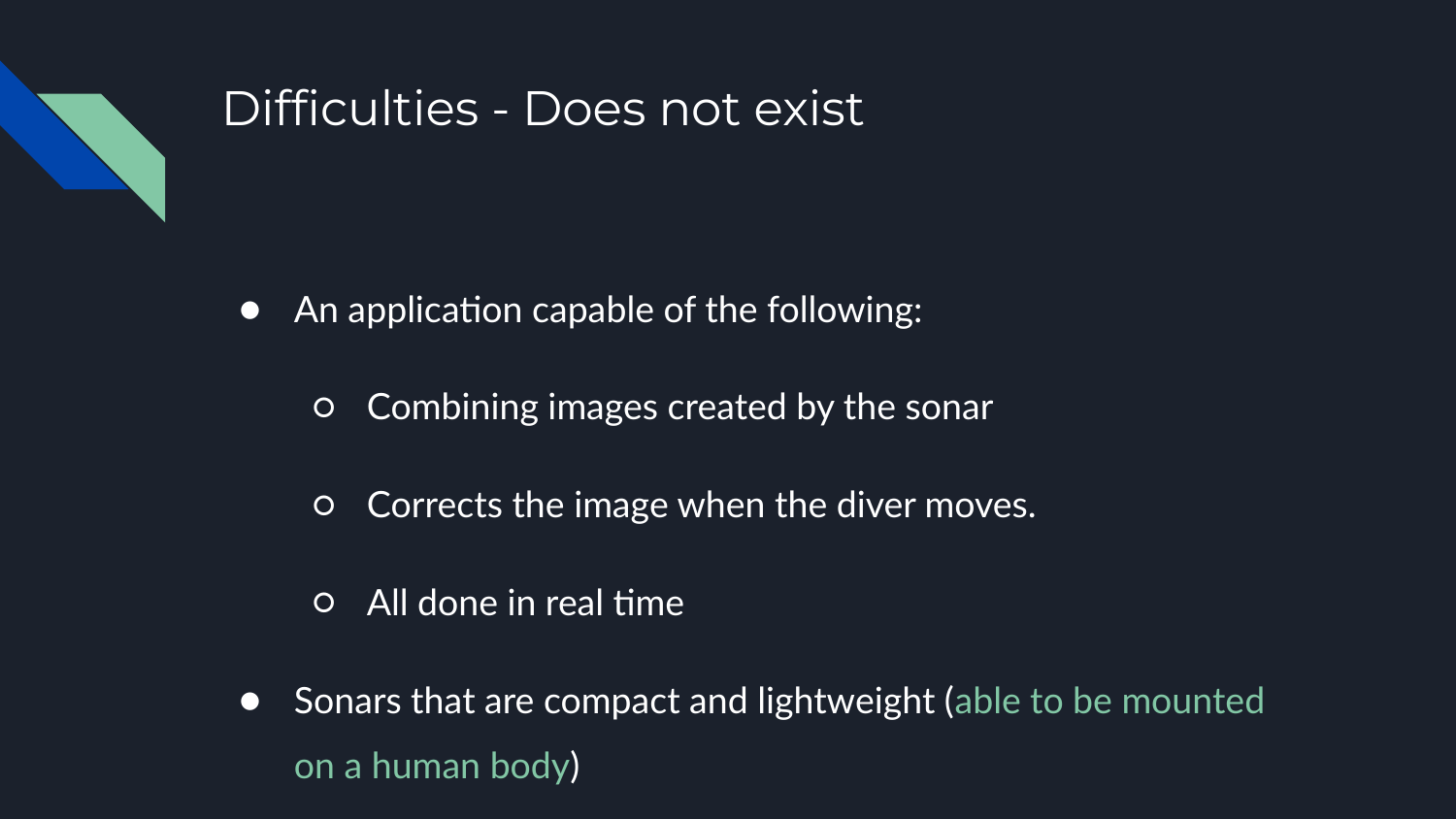

# Difficulties - Does not exist

An application capable of the following:
Combining images created by the sonar
Corrects the image when the diver moves.
All done in real time
Sonars that are compact and lightweight (able to be mounted on a human body)